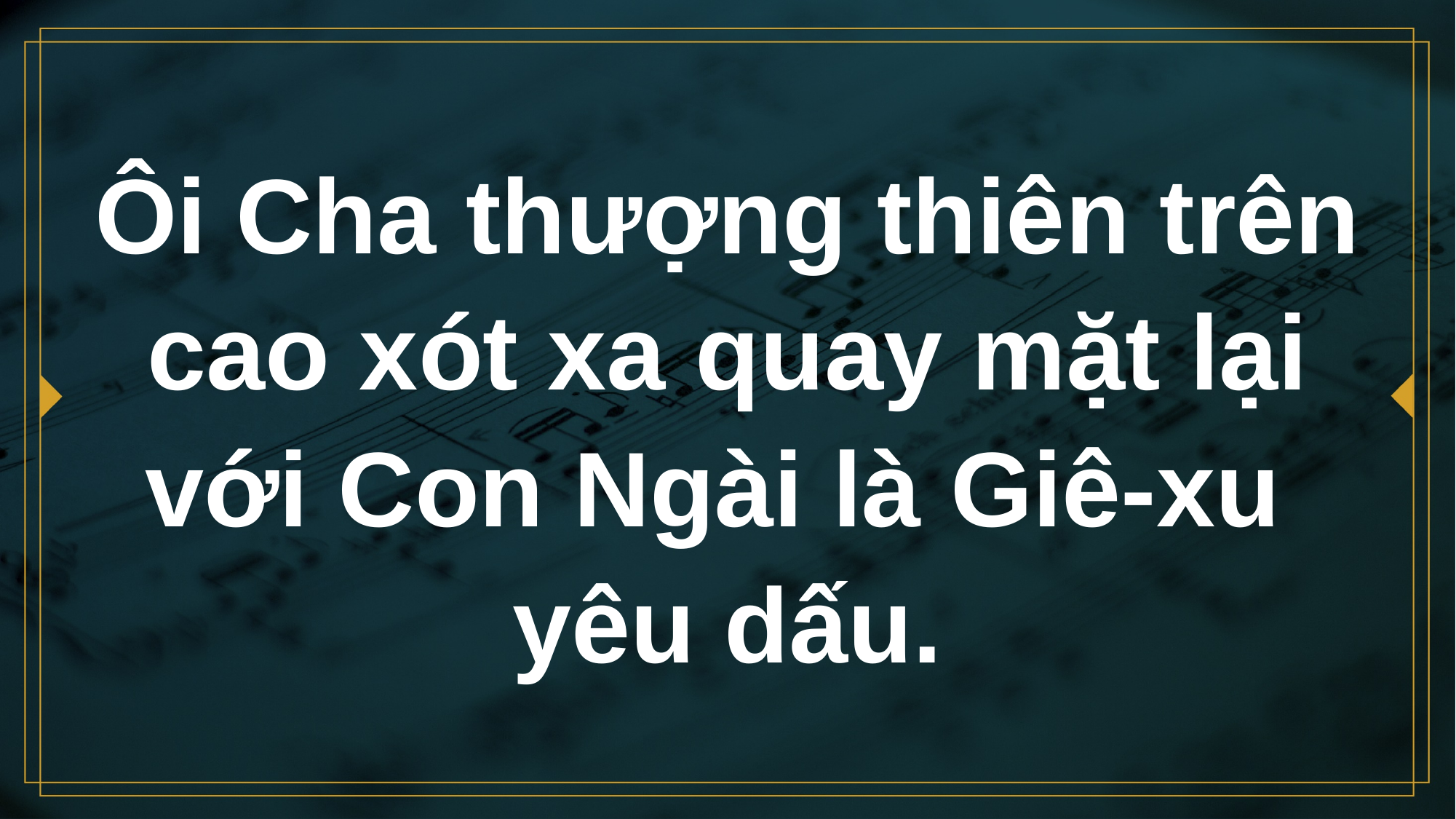

# Ôi Cha thượng thiên trên cao xót xa quay mặt lại với Con Ngài là Giê-xu yêu dấu.